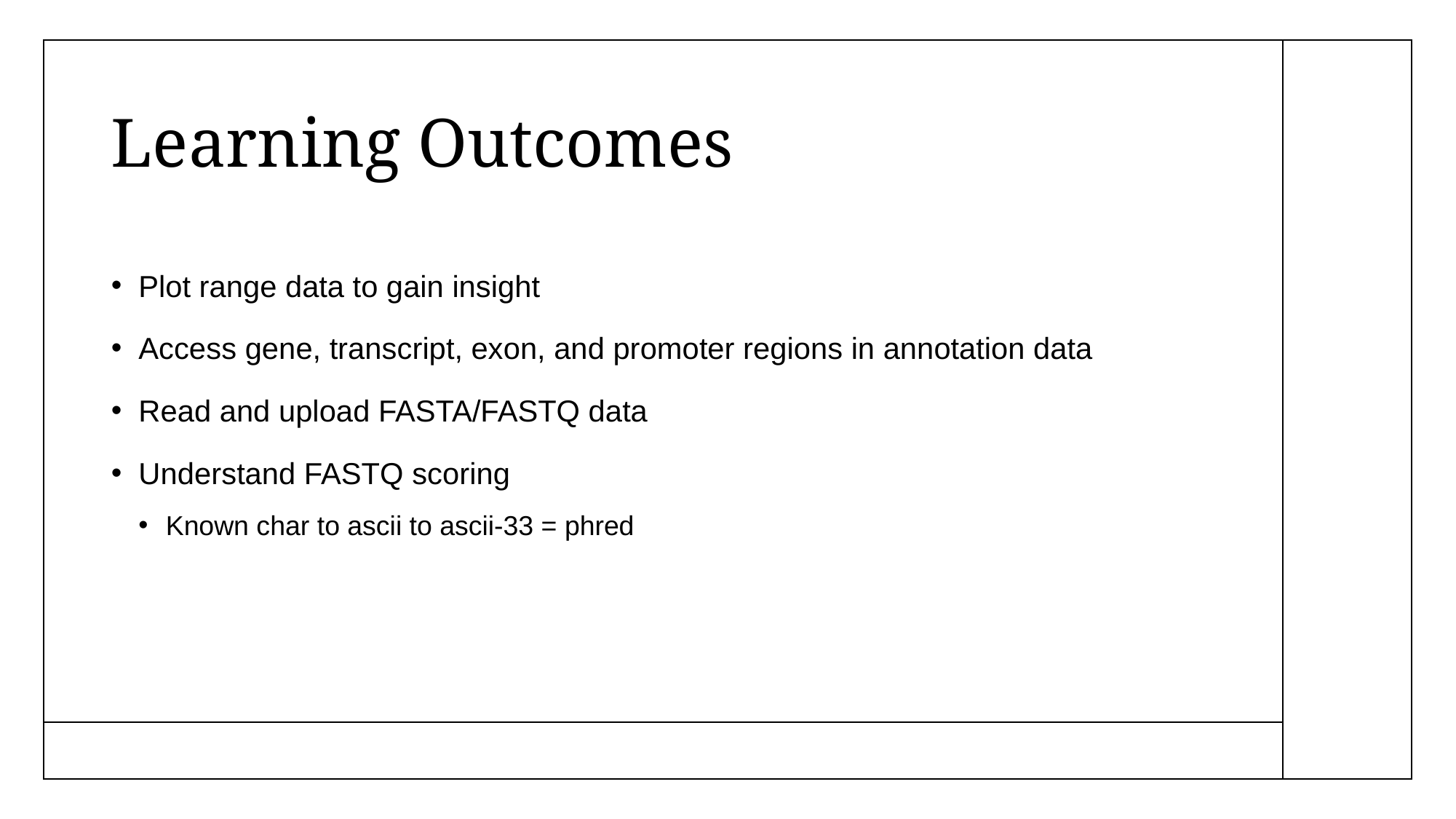

# Learning Outcomes
Plot range data to gain insight
Access gene, transcript, exon, and promoter regions in annotation data
Read and upload FASTA/FASTQ data
Understand FASTQ scoring
Known char to ascii to ascii-33 = phred